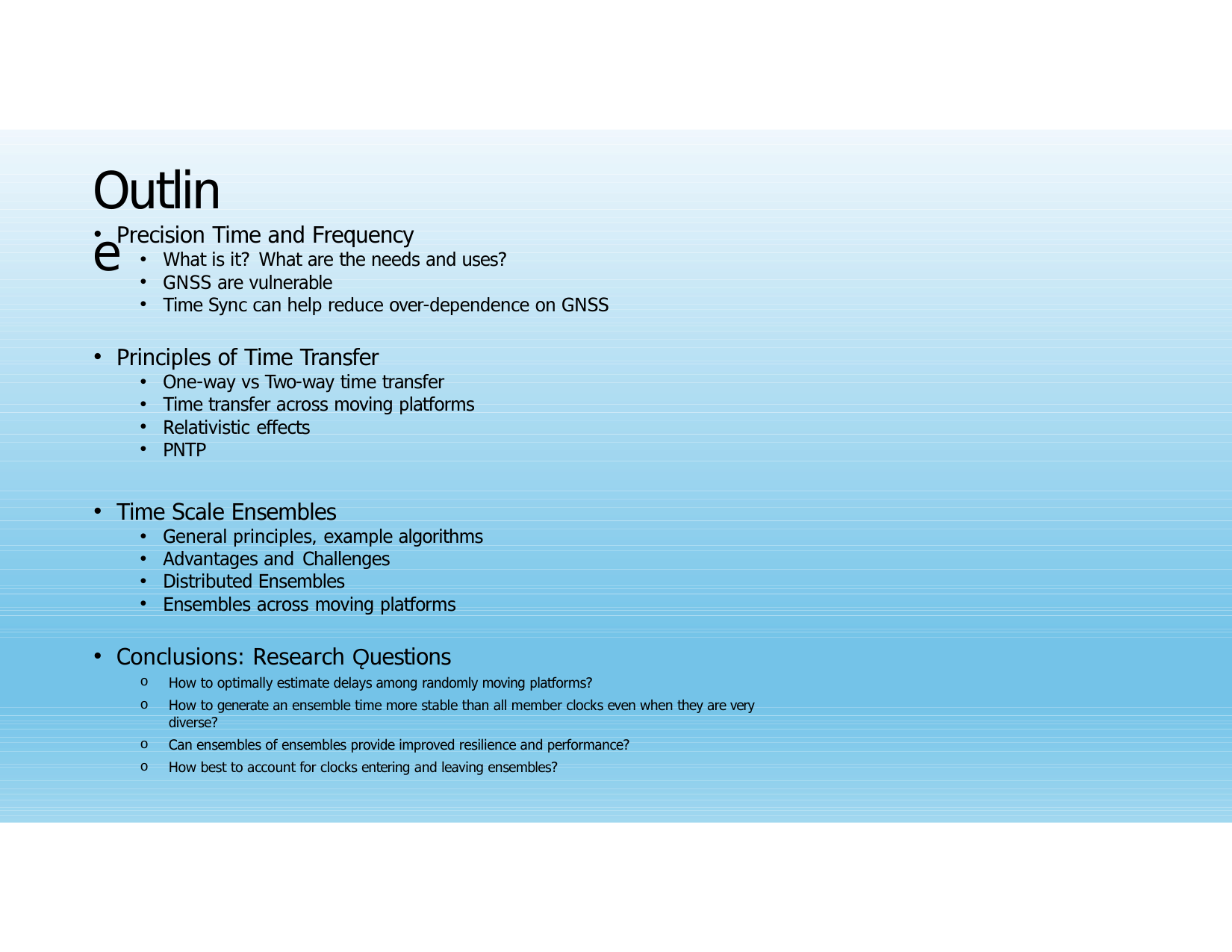

# Outline
Precision Time and Frequency
What is it? What are the needs and uses?
GNSS are vulnerable
Time Sync can help reduce over-dependence on GNSS

Principles of Time Transfer
One-way vs Two-way time transfer
Time transfer across moving platforms
Relativistic effects
PNTP

Time Scale Ensembles
General principles, example algorithms
Advantages and Challenges
Distributed Ensembles
Ensembles across moving platforms

Conclusions: Research Ǫuestions
How to optimally estimate delays among randomly moving platforms?
How to generate an ensemble time more stable than all member clocks even when they are very diverse?
Can ensembles of ensembles provide improved resilience and performance?
How best to account for clocks entering and leaving ensembles?